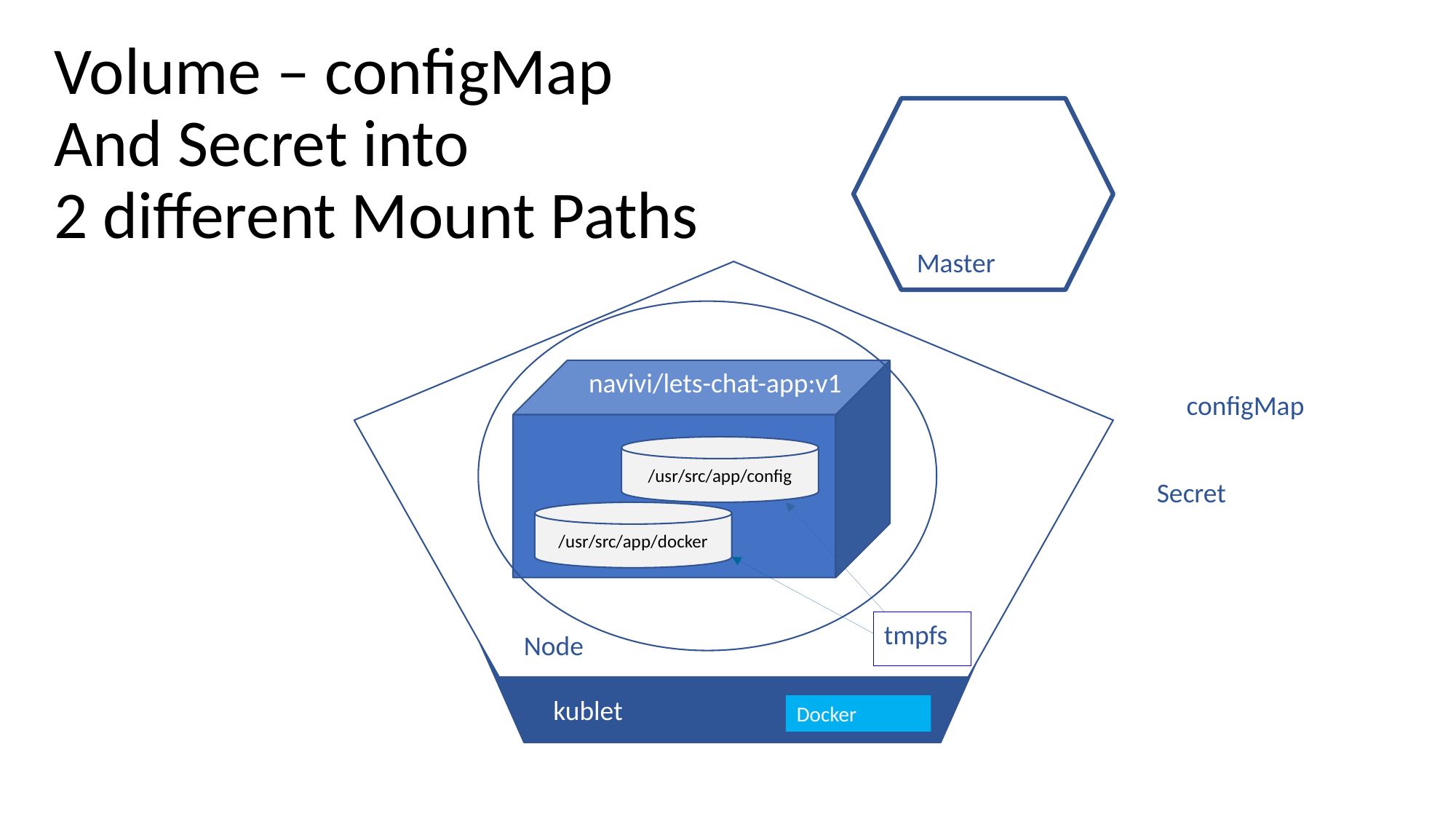

Volume – configMap
And Secret into
2 different Mount Paths

Master

navivi/lets-chat-app:v1
configMap
/usr/src/app/config
Secret
/usr/src/app/docker

tmpfs
Node
kublet
Docker